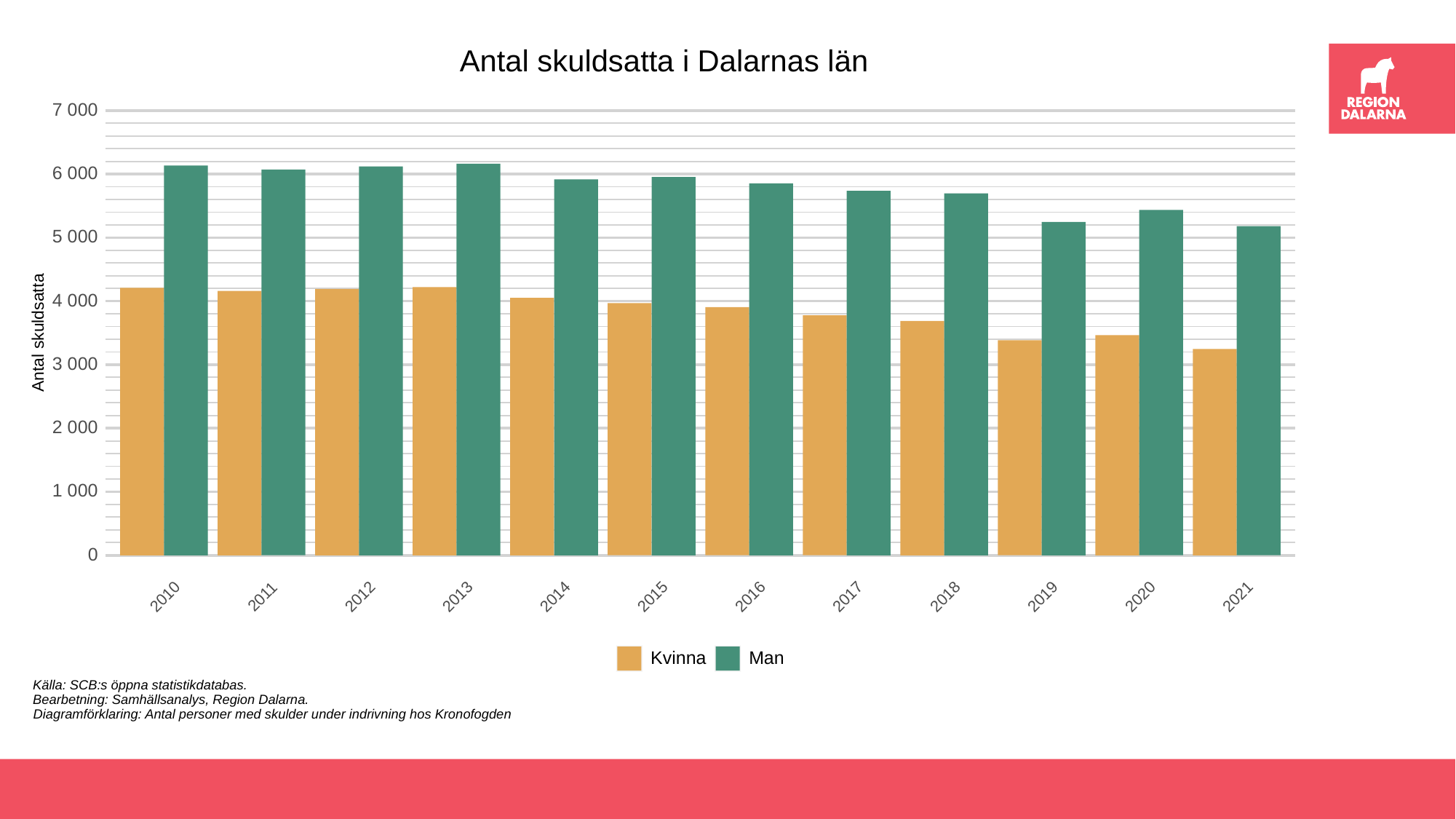

Antal skuldsatta i Dalarnas län

7 000

6 000

5 000

4 000

Antal skuldsatta

3 000

2 000

1 000

    0

2013
2010
2011
2012
2014
2015
2016
2017
2018
2019
2020
2021

Kvinna
Man
Källa: SCB:s öppna statistikdatabas.
Bearbetning: Samhällsanalys, Region Dalarna.
Diagramförklaring: Antal personer med skulder under indrivning hos Kronofogden